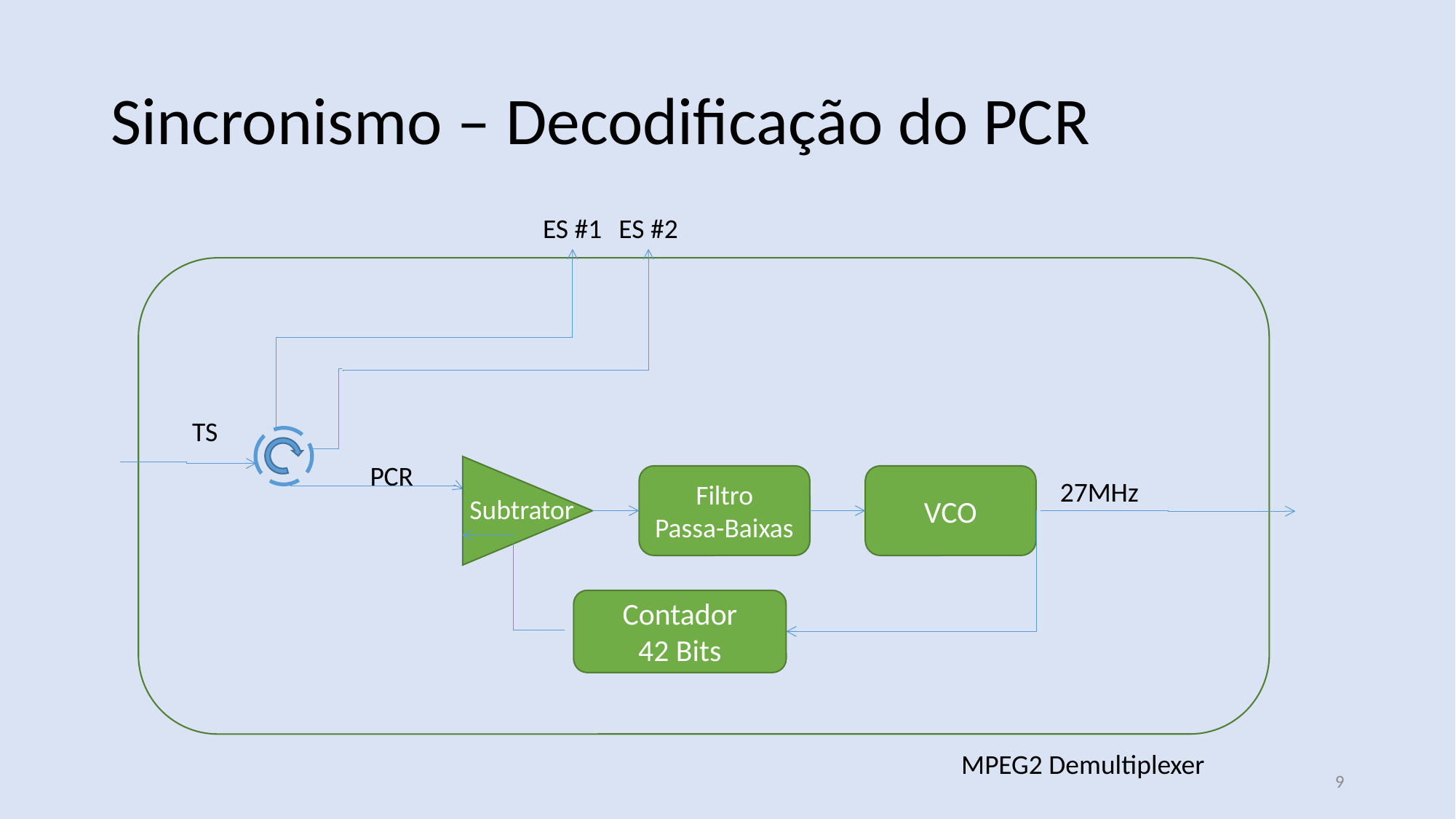

# Sincronismo – Decodificação do PCR
ES #1
ES #2

TS

PCR
Filtro
Passa-Baixas
VCO
27MHz
Subtrator
Contador
42 Bits
MPEG2 Demultiplexer
9